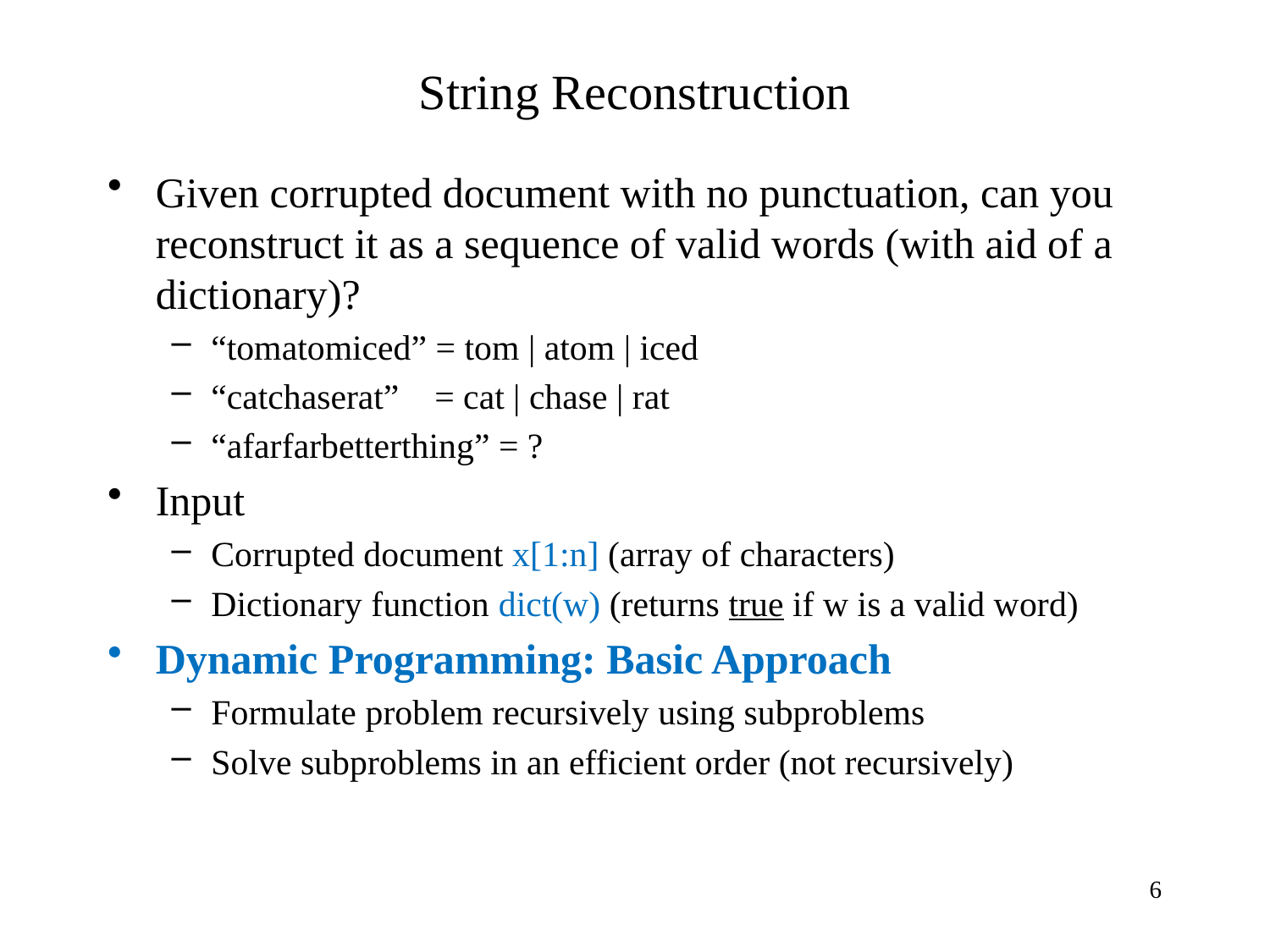

# String Reconstruction
Given corrupted document with no punctuation, can you reconstruct it as a sequence of valid words (with aid of a dictionary)?
“tomatomiced” = tom | atom | iced
“catchaserat”    = cat | chase | rat
“afarfarbetterthing” = ?
Input
Corrupted document x[1:n] (array of characters)
Dictionary function dict(w) (returns true if w is a valid word)
Dynamic Programming: Basic Approach
Formulate problem recursively using subproblems
Solve subproblems in an efficient order (not recursively)
6